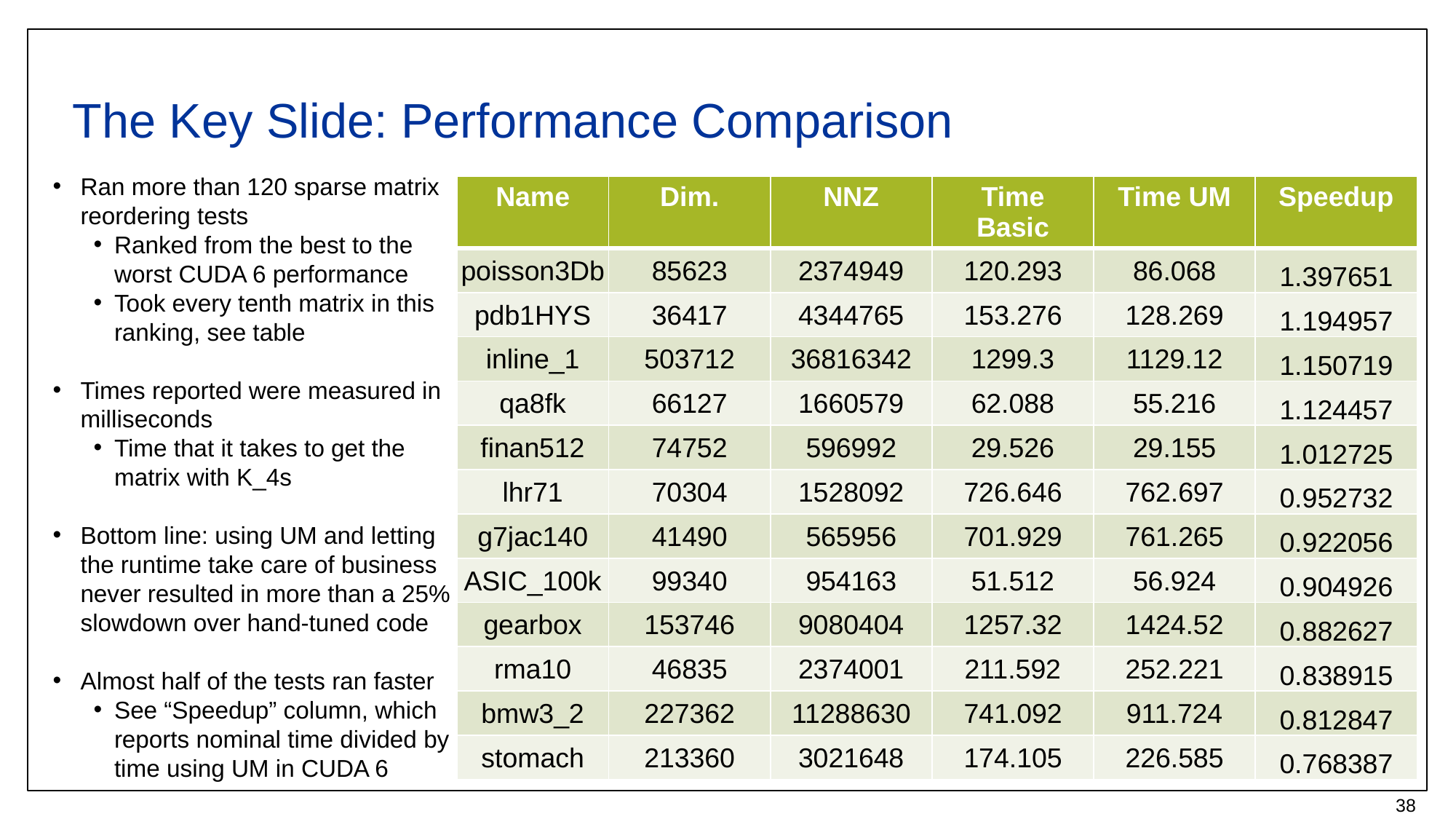

# The Key Slide: Performance Comparison
Ran more than 120 sparse matrix reordering tests
Ranked from the best to the worst CUDA 6 performance
Took every tenth matrix in this ranking, see table

Times reported were measured in milliseconds
Time that it takes to get the matrix with K_4s

Bottom line: using UM and letting the runtime take care of business never resulted in more than a 25% slowdown over hand-tuned code

Almost half of the tests ran faster
See “Speedup” column, which reports nominal time divided by time using UM in CUDA 6
| Name | Dim. | NNZ | Time Basic | Time UM | Speedup |
| --- | --- | --- | --- | --- | --- |
| poisson3Db | 85623 | 2374949 | 120.293 | 86.068 | 1.397651 |
| pdb1HYS | 36417 | 4344765 | 153.276 | 128.269 | 1.194957 |
| inline\_1 | 503712 | 36816342 | 1299.3 | 1129.12 | 1.150719 |
| qa8fk | 66127 | 1660579 | 62.088 | 55.216 | 1.124457 |
| finan512 | 74752 | 596992 | 29.526 | 29.155 | 1.012725 |
| lhr71 | 70304 | 1528092 | 726.646 | 762.697 | 0.952732 |
| g7jac140 | 41490 | 565956 | 701.929 | 761.265 | 0.922056 |
| ASIC\_100k | 99340 | 954163 | 51.512 | 56.924 | 0.904926 |
| gearbox | 153746 | 9080404 | 1257.32 | 1424.52 | 0.882627 |
| rma10 | 46835 | 2374001 | 211.592 | 252.221 | 0.838915 |
| bmw3\_2 | 227362 | 11288630 | 741.092 | 911.724 | 0.812847 |
| stomach | 213360 | 3021648 | 174.105 | 226.585 | 0.768387 |

38